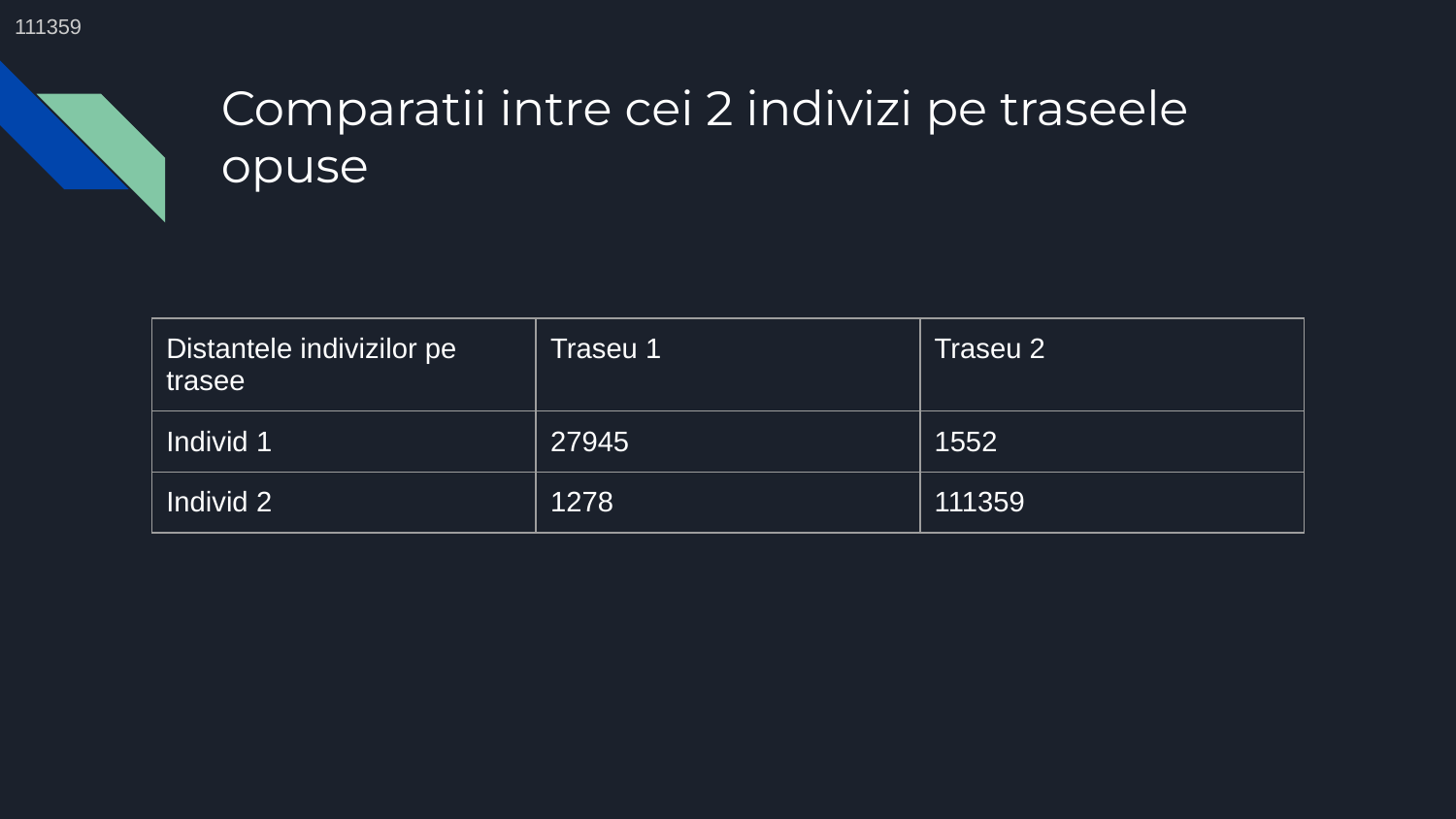

111359
# Comparatii intre cei 2 indivizi pe traseele opuse
| Distantele indivizilor pe trasee | Traseu 1 | Traseu 2 |
| --- | --- | --- |
| Individ 1 | 27945 | 1552 |
| Individ 2 | 1278 | 111359 |